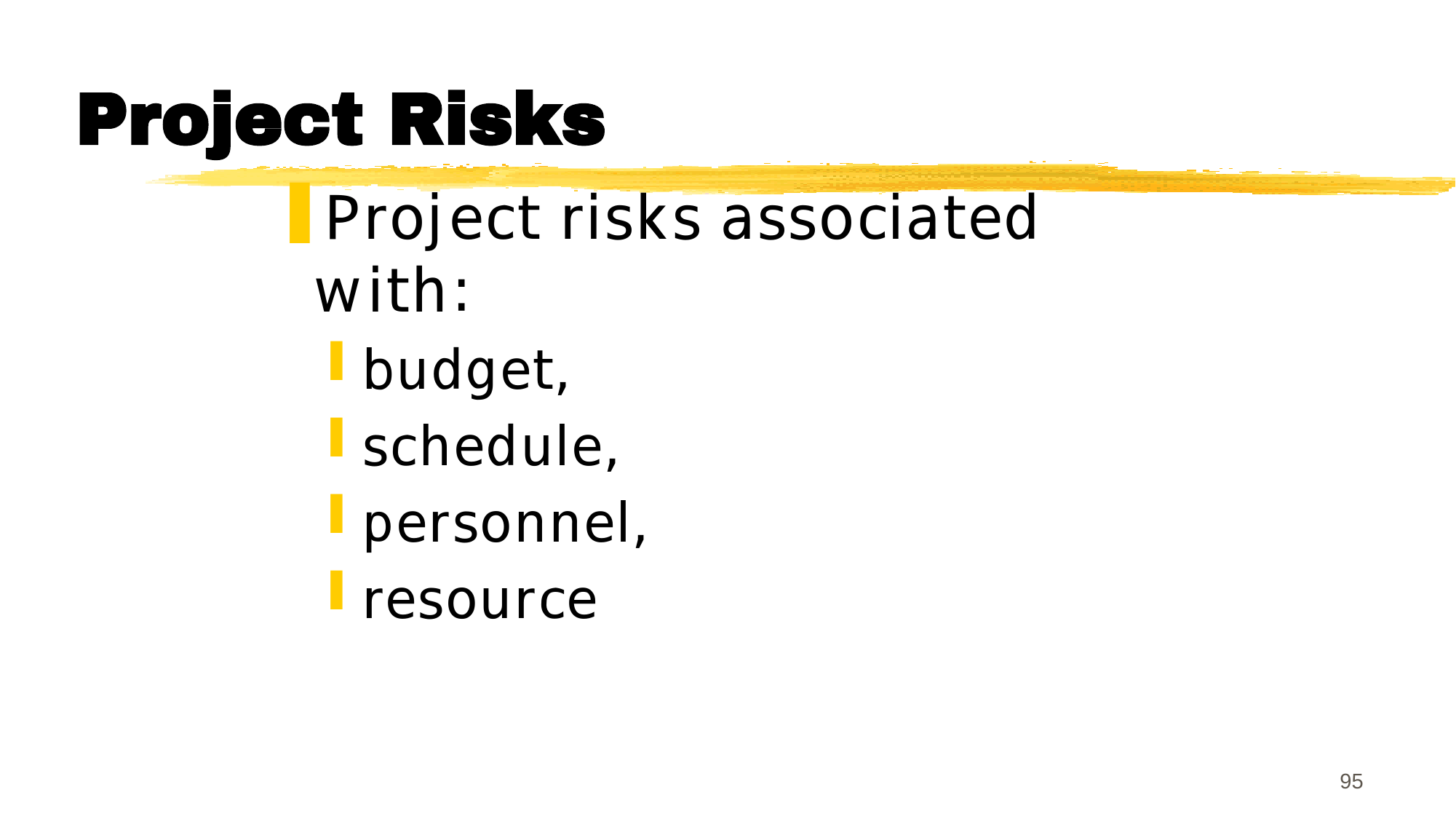

# Project Risks
Project risks associated with:
budget,
schedule,
personnel,
resource
95